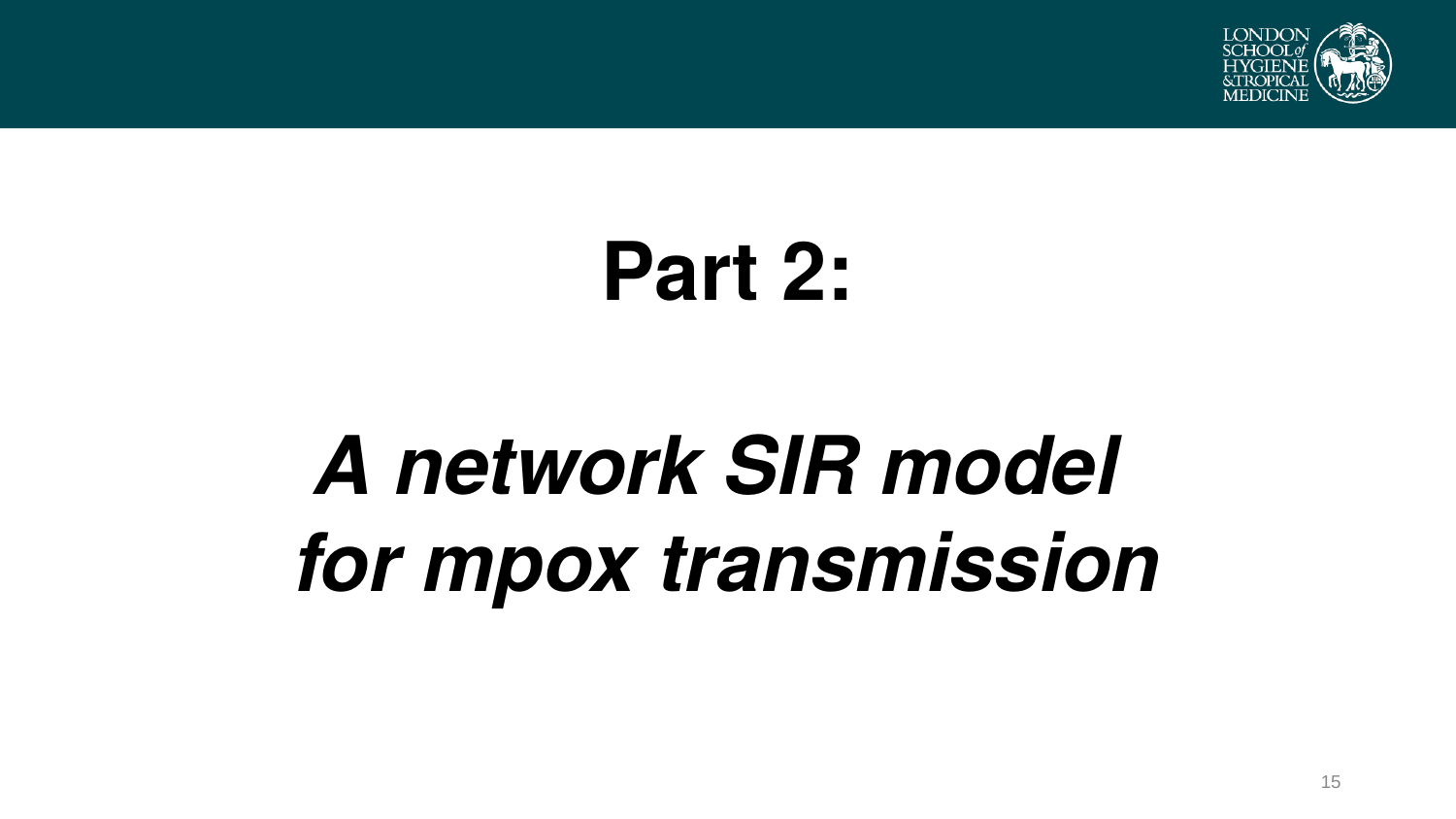

Part 2:

A network SIR model
for mpox transmission
15